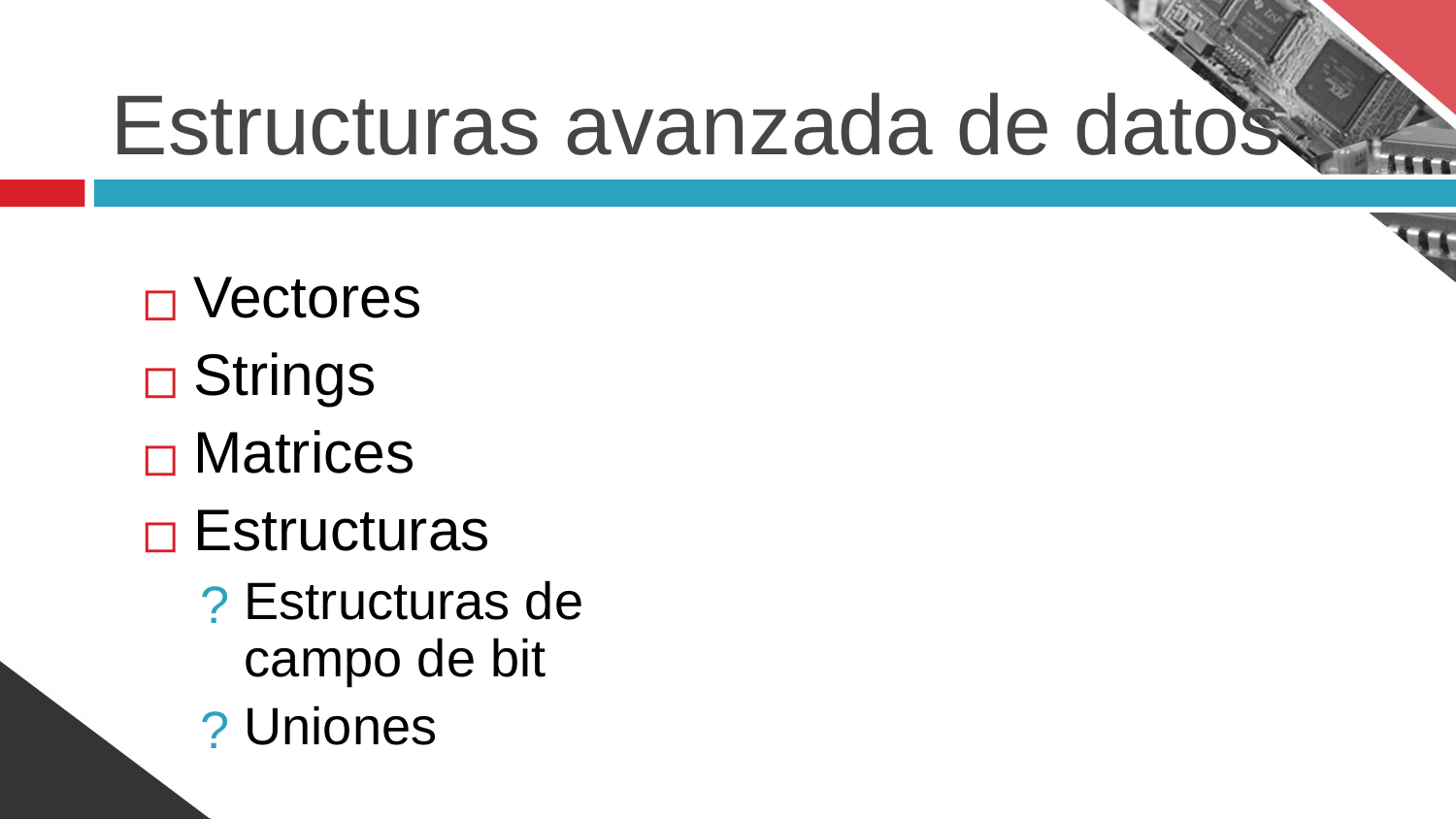

# Estructuras avanzada de datos
Vectores
Strings
Matrices
Estructuras
Estructuras de campo de bit
Uniones